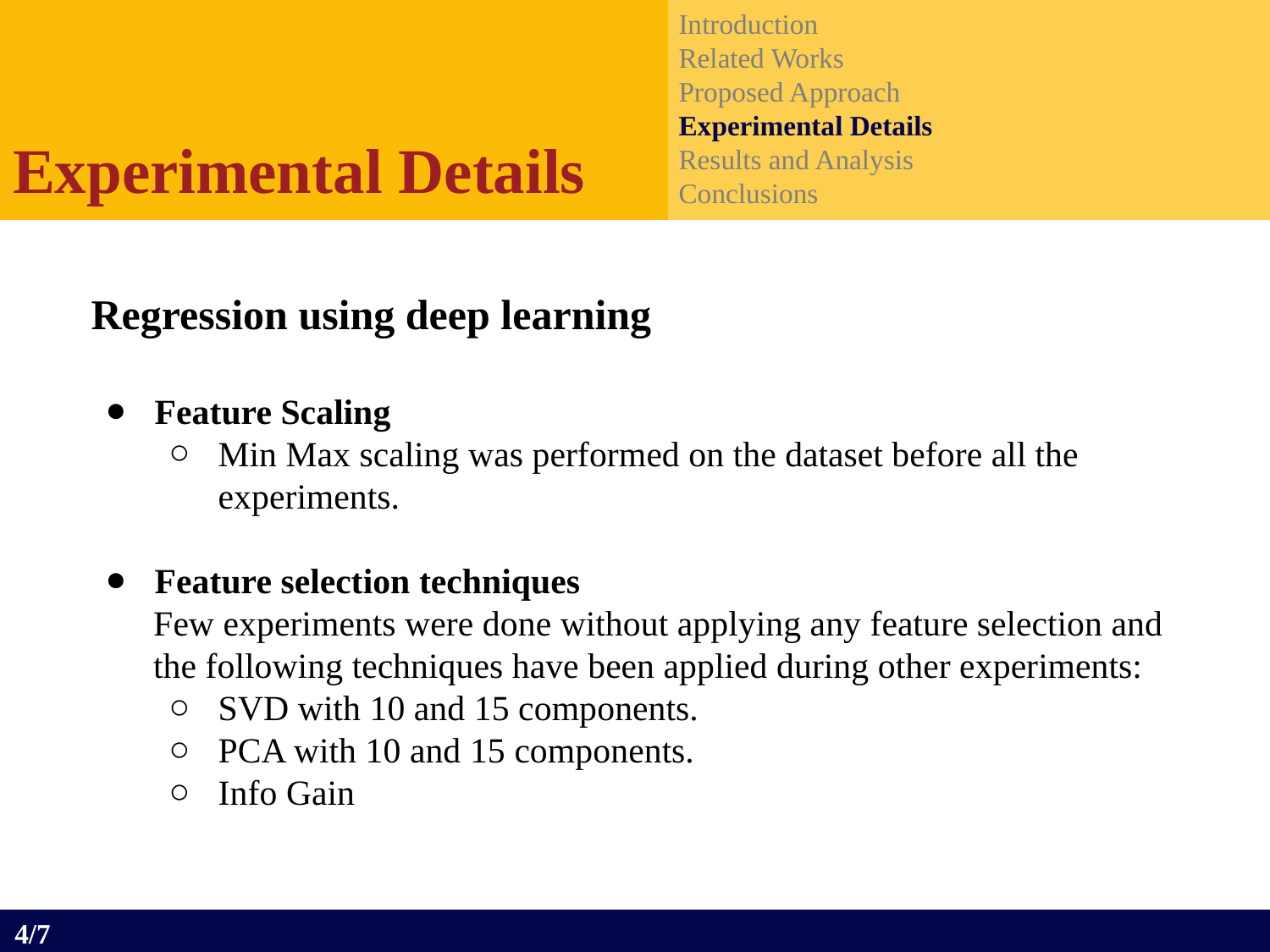

Introduction
Related Works
Proposed Approach
Experimental Details
Results and Analysis
Conclusions

Experimental Details

Regression using deep learning

Feature Scaling
Min Max scaling was performed on the dataset before all the experiments.

Feature selection techniques
       Few experiments were done without applying any feature selection and
       the following techniques have been applied during other experiments:
SVD with 10 and 15 components.
PCA with 10 and 15 components.
Info Gain

4/7